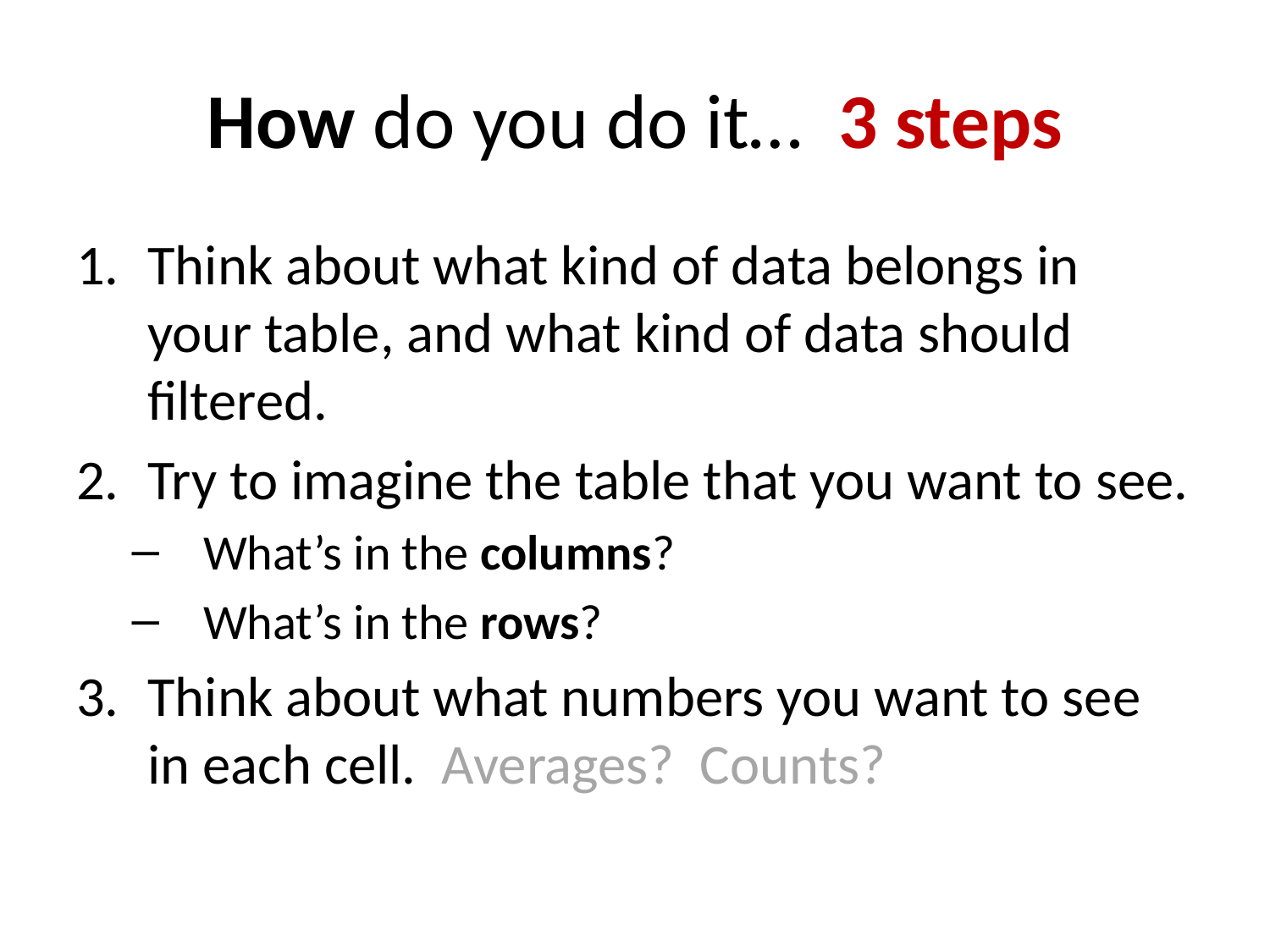

# How do you do it…  3 steps
Think about what kind of data belongs in your table, and what kind of data should filtered.
Try to imagine the table that you want to see.
What’s in the columns?
What’s in the rows?
Think about what numbers you want to see in each cell.  Averages?  Counts?